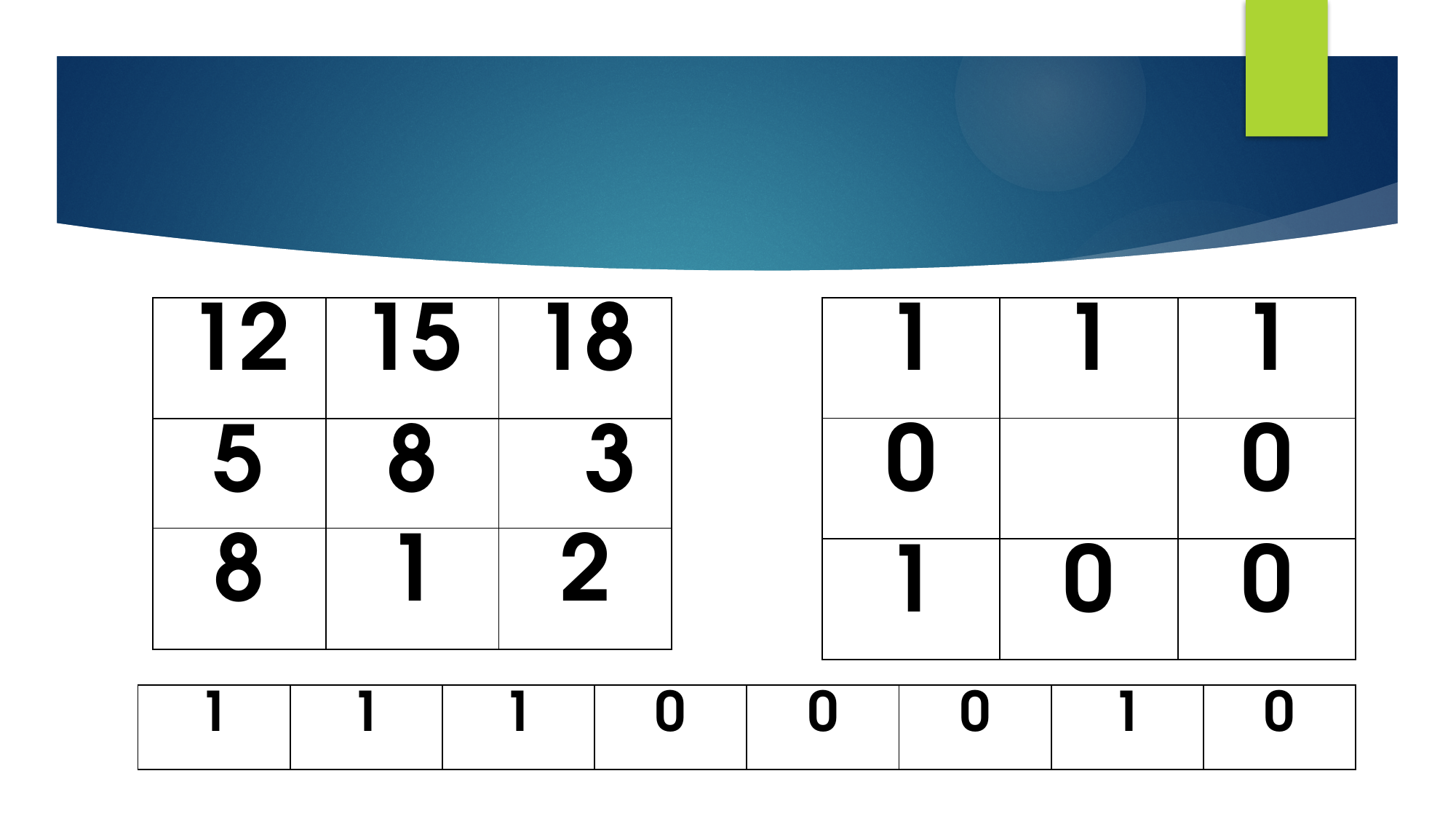

#
| 12 | 15 | 18 |
| --- | --- | --- |
| 5 | 8 | 3 |
| 8 | 1 | 2 |
| 1 | 1 | 1 |
| --- | --- | --- |
| 0 |  | 0 |
| 1 | 0 | 0 |
| 1 | 1 | 1 | 0 | 0 | 0 | 1 | 0 |
| --- | --- | --- | --- | --- | --- | --- | --- |